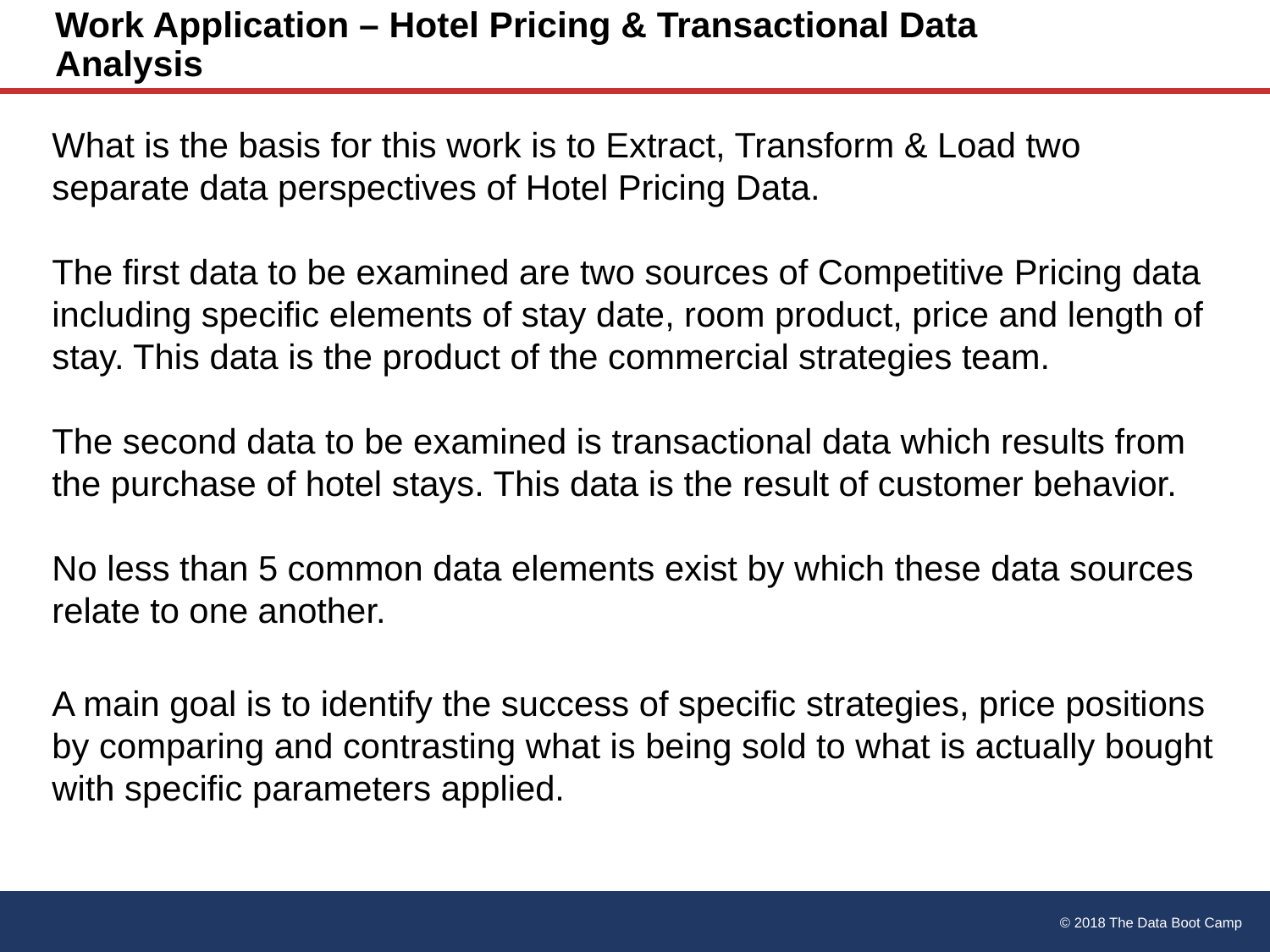

# Work Application – Hotel Pricing & Transactional Data Analysis
What is the basis for this work is to Extract, Transform & Load two separate data perspectives of Hotel Pricing Data.

The first data to be examined are two sources of Competitive Pricing data including specific elements of stay date, room product, price and length of stay. This data is the product of the commercial strategies team.

The second data to be examined is transactional data which results from the purchase of hotel stays. This data is the result of customer behavior.

No less than 5 common data elements exist by which these data sources relate to one another.

A main goal is to identify the success of specific strategies, price positions by comparing and contrasting what is being sold to what is actually bought with specific parameters applied.